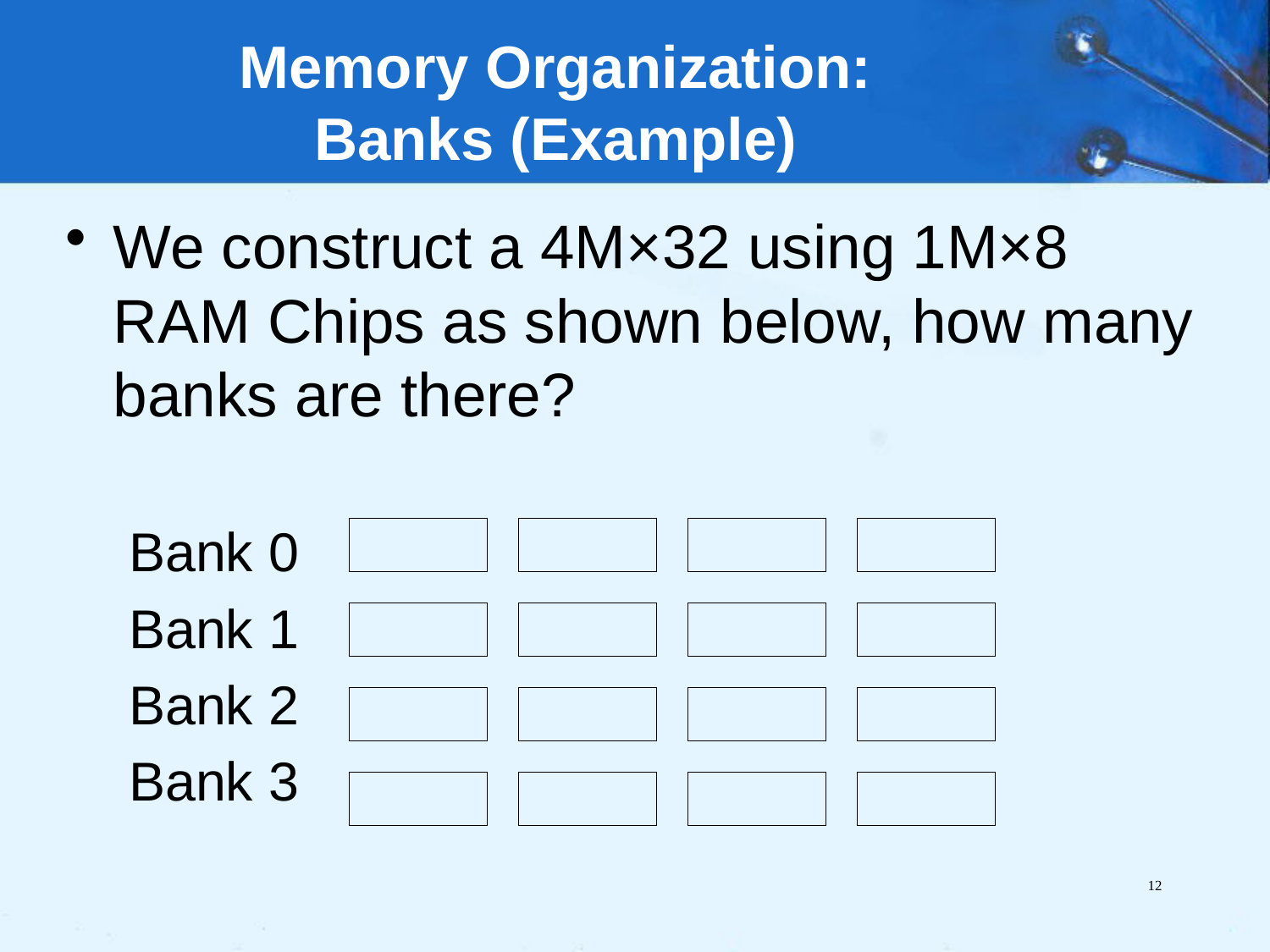

Memory Organization:
Banks (Example)
We construct a 4M×32 using 1M×8 RAM Chips as shown below, how many banks are there?

Bank 0
Bank 1
Bank 2
Bank 3

12